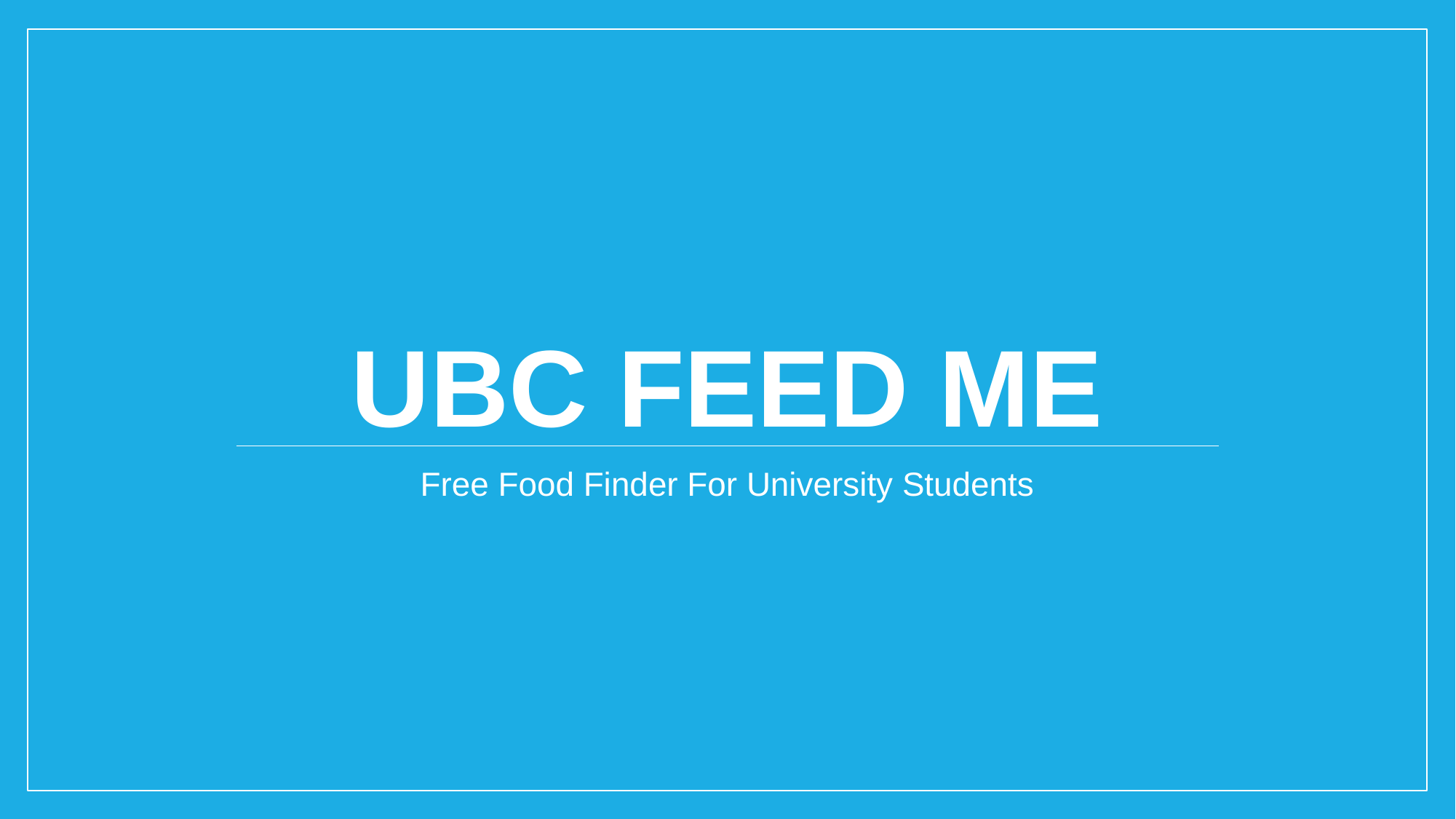

# UBC Feed Me
Free Food Finder For University Students